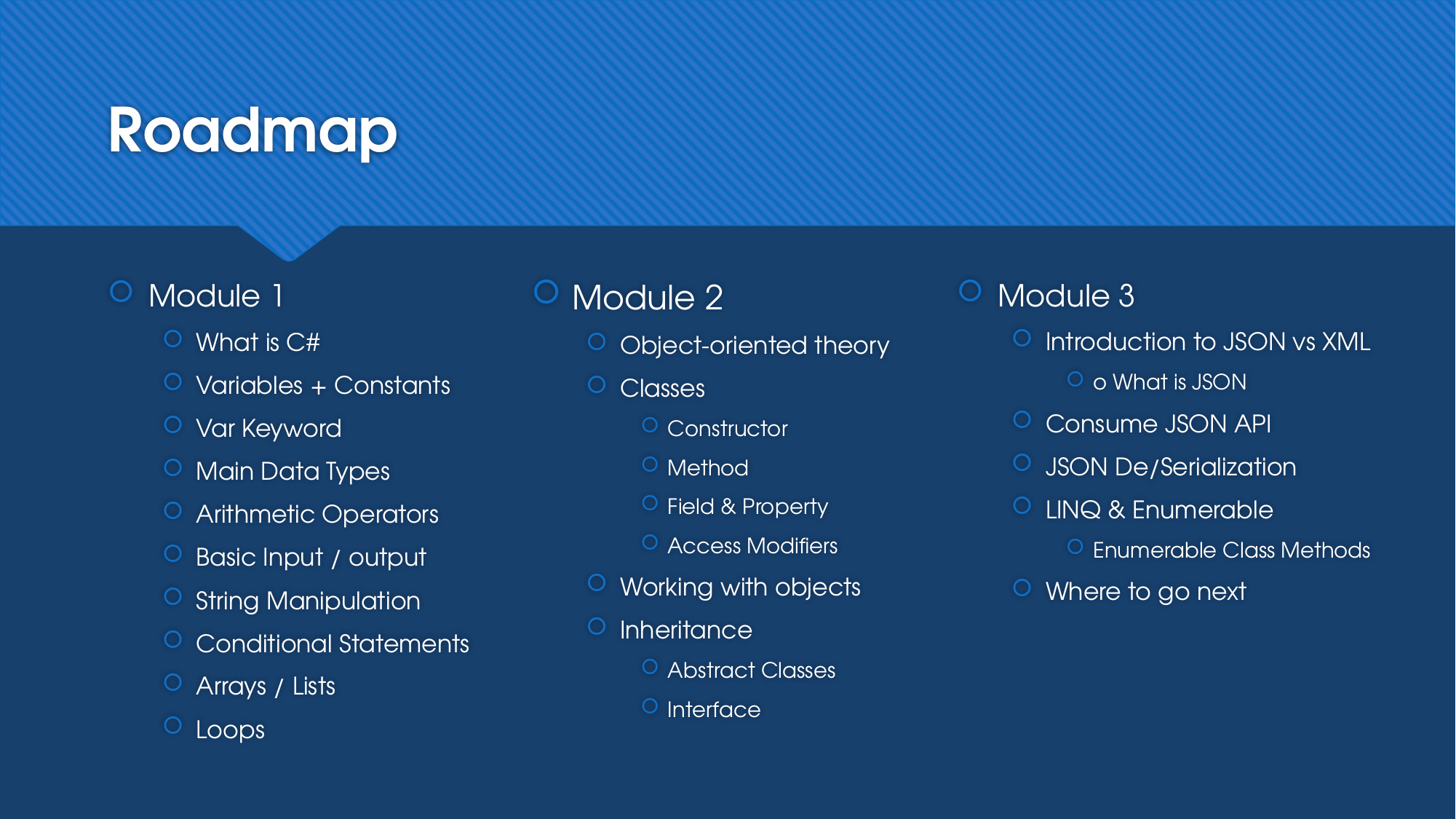

# Roadmap
Module 3
Introduction to JSON vs XML
o What is JSON
Consume JSON API
JSON De/Serialization
LINQ & Enumerable
Enumerable Class Methods
Where to go next
Module 2
Object-oriented theory
Classes
Constructor
Method
Field & Property
Access Modifiers
Working with objects
Inheritance
Abstract Classes
Interface
Module 1
What is C#
Variables + Constants
Var Keyword
Main Data Types
Arithmetic Operators
Basic Input / output
String Manipulation
Conditional Statements
Arrays / Lists
Loops